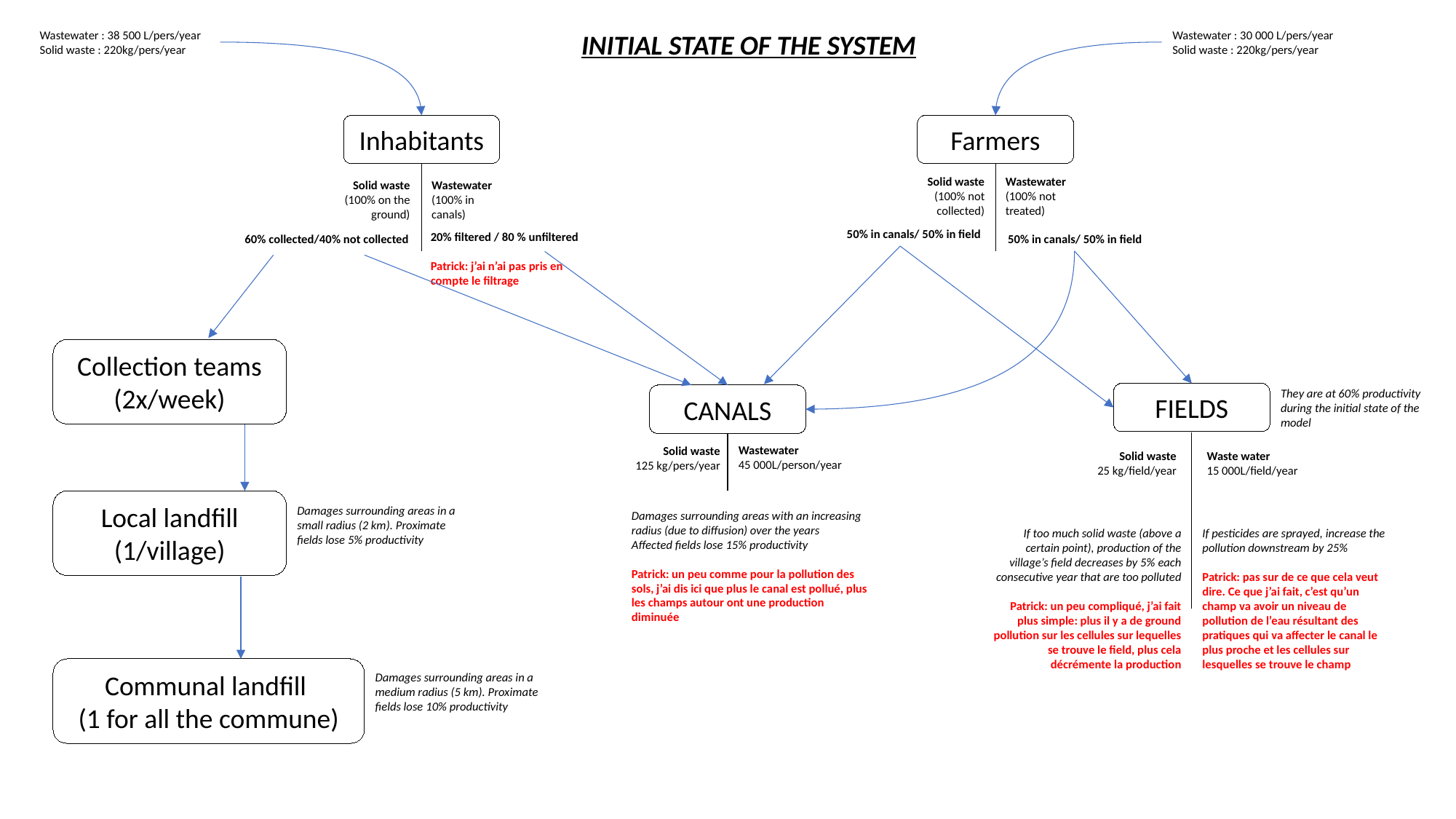

INITIAL STATE OF THE SYSTEM
Wastewater : 38 500 L/pers/year
Solid waste : 220kg/pers/year
Wastewater : 30 000 L/pers/year
Solid waste : 220kg/pers/year
Inhabitants
Farmers
Wastewater (100% not treated)
Solid waste (100% not collected)
Solid waste (100% on the ground)
Wastewater
(100% in canals)
50% in canals/ 50% in field
20% filtered / 80 % unfiltered

Patrick: j’ai n’ai pas pris en compte le filtrage
50% in canals/ 50% in field
60% collected/40% not collected
Collection teams
(2x/week)
They are at 60% productivity during the initial state of the model
FIELDS
CANALS
Wastewater
45 000L/person/year
Solid waste
125 kg/pers/year
Solid waste
25 kg/field/year
Waste water
15 000L/field/year
Local landfill (1/village)
Damages surrounding areas in a small radius (2 km). Proximate fields lose 5% productivity
Damages surrounding areas with an increasing radius (due to diffusion) over the years
Affected fields lose 15% productivity

Patrick: un peu comme pour la pollution des sols, j’ai dis ici que plus le canal est pollué, plus les champs autour ont une production diminuée

If too much solid waste (above a certain point), production of the village’s field decreases by 5% each consecutive year that are too polluted

Patrick: un peu compliqué, j’ai fait plus simple: plus il y a de ground pollution sur les cellules sur lequelles se trouve le field, plus cela décrémente la production
If pesticides are sprayed, increase the pollution downstream by 25%

Patrick: pas sur de ce que cela veut dire. Ce que j’ai fait, c’est qu’un champ va avoir un niveau de pollution de l’eau résultant des pratiques qui va affecter le canal le plus proche et les cellules sur lesquelles se trouve le champ

Communal landfill
(1 for all the commune)
Damages surrounding areas in a medium radius (5 km). Proximate fields lose 10% productivity